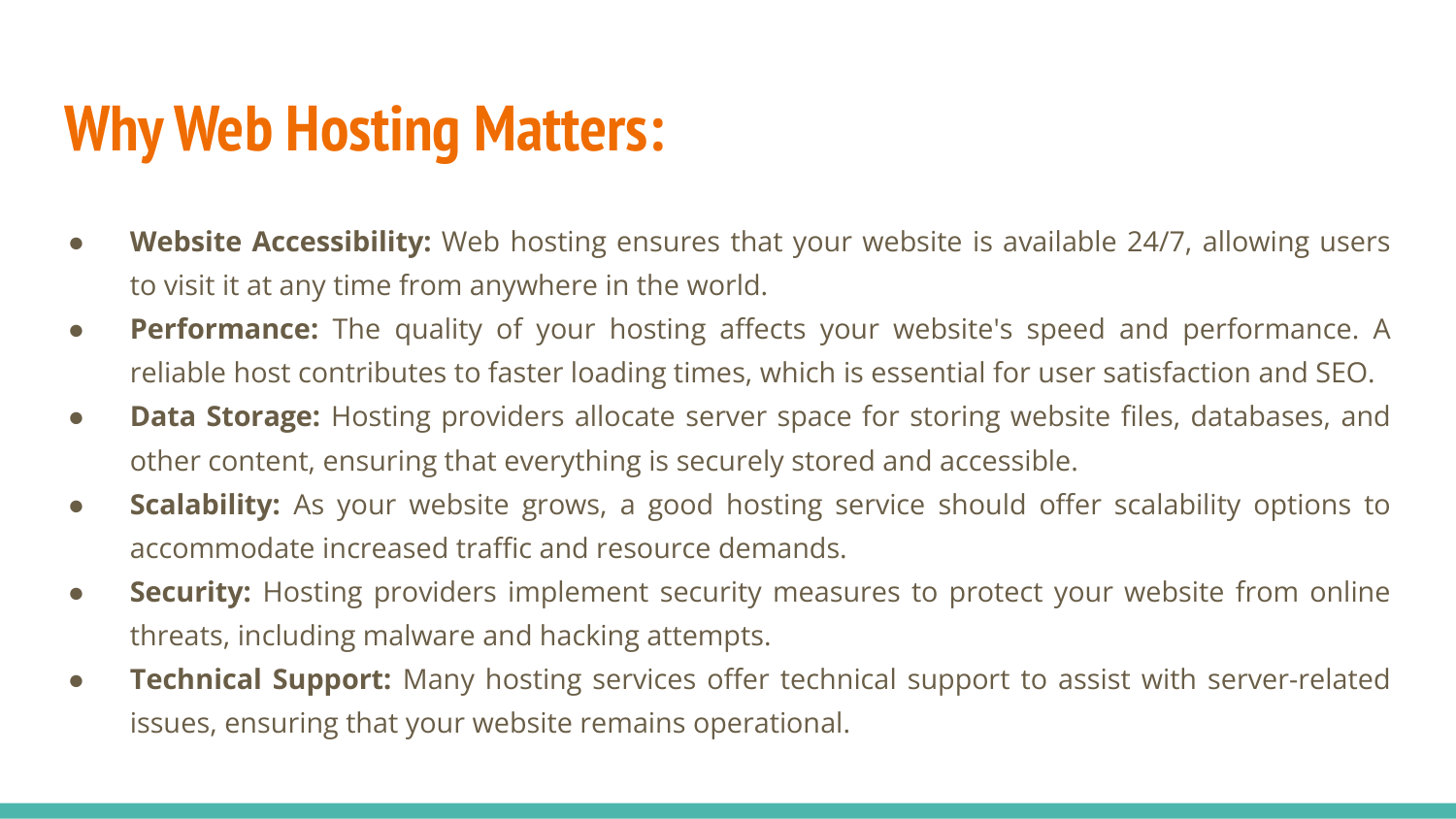

# Why Web Hosting Matters:
Website Accessibility: Web hosting ensures that your website is available 24/7, allowing users to visit it at any time from anywhere in the world.
Performance: The quality of your hosting affects your website's speed and performance. A reliable host contributes to faster loading times, which is essential for user satisfaction and SEO.
Data Storage: Hosting providers allocate server space for storing website files, databases, and other content, ensuring that everything is securely stored and accessible.
Scalability: As your website grows, a good hosting service should offer scalability options to accommodate increased traffic and resource demands.
Security: Hosting providers implement security measures to protect your website from online threats, including malware and hacking attempts.
Technical Support: Many hosting services offer technical support to assist with server-related issues, ensuring that your website remains operational.